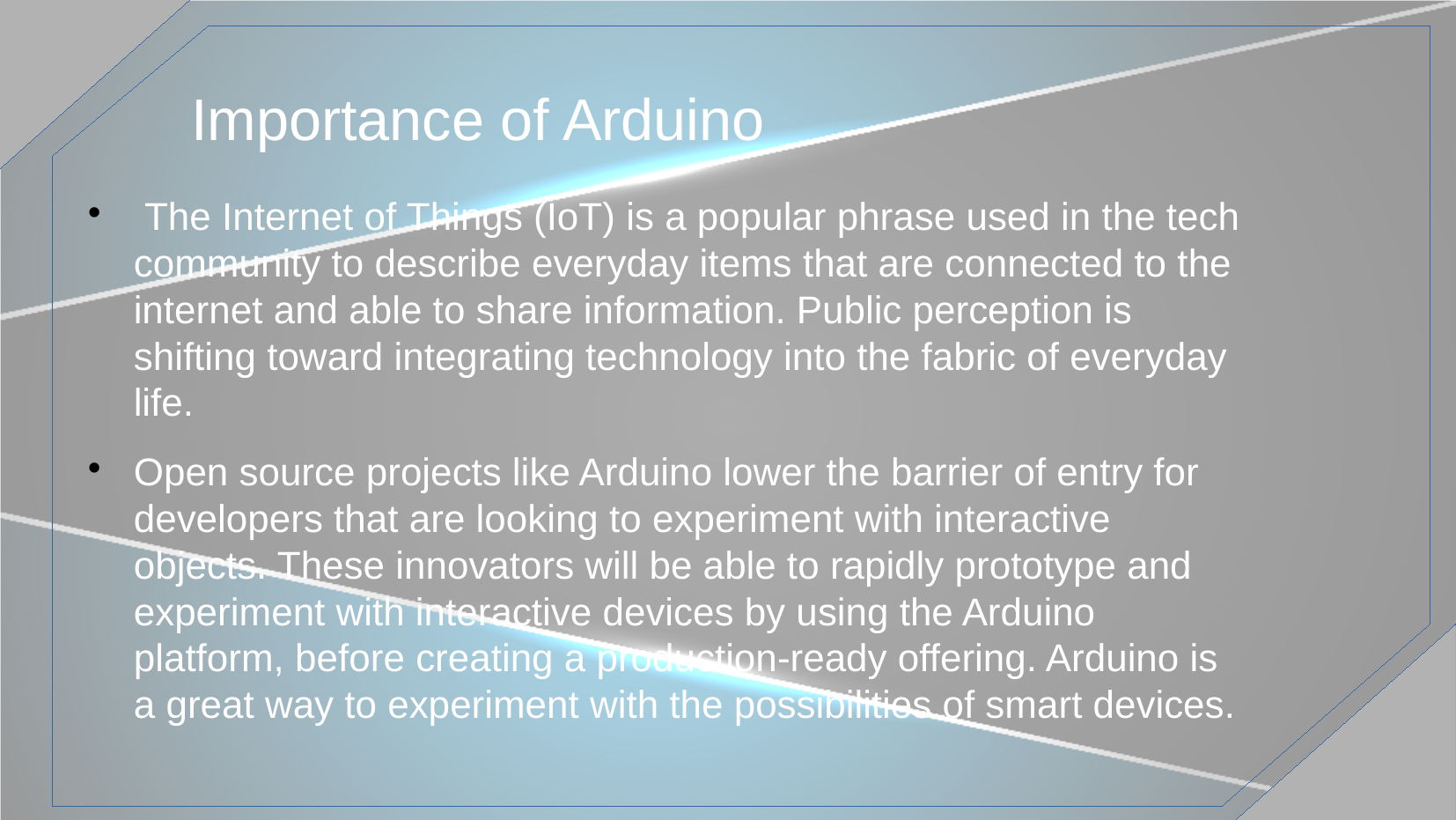

# Importance of Arduino
 The Internet of Things (IoT) is a popular phrase used in the tech community to describe everyday items that are connected to the internet and able to share information. Public perception is shifting toward integrating technology into the fabric of everyday life.
Open source projects like Arduino lower the barrier of entry for developers that are looking to experiment with interactive objects. These innovators will be able to rapidly prototype and experiment with interactive devices by using the Arduino platform, before creating a production-ready offering. Arduino is a great way to experiment with the possibilities of smart devices.